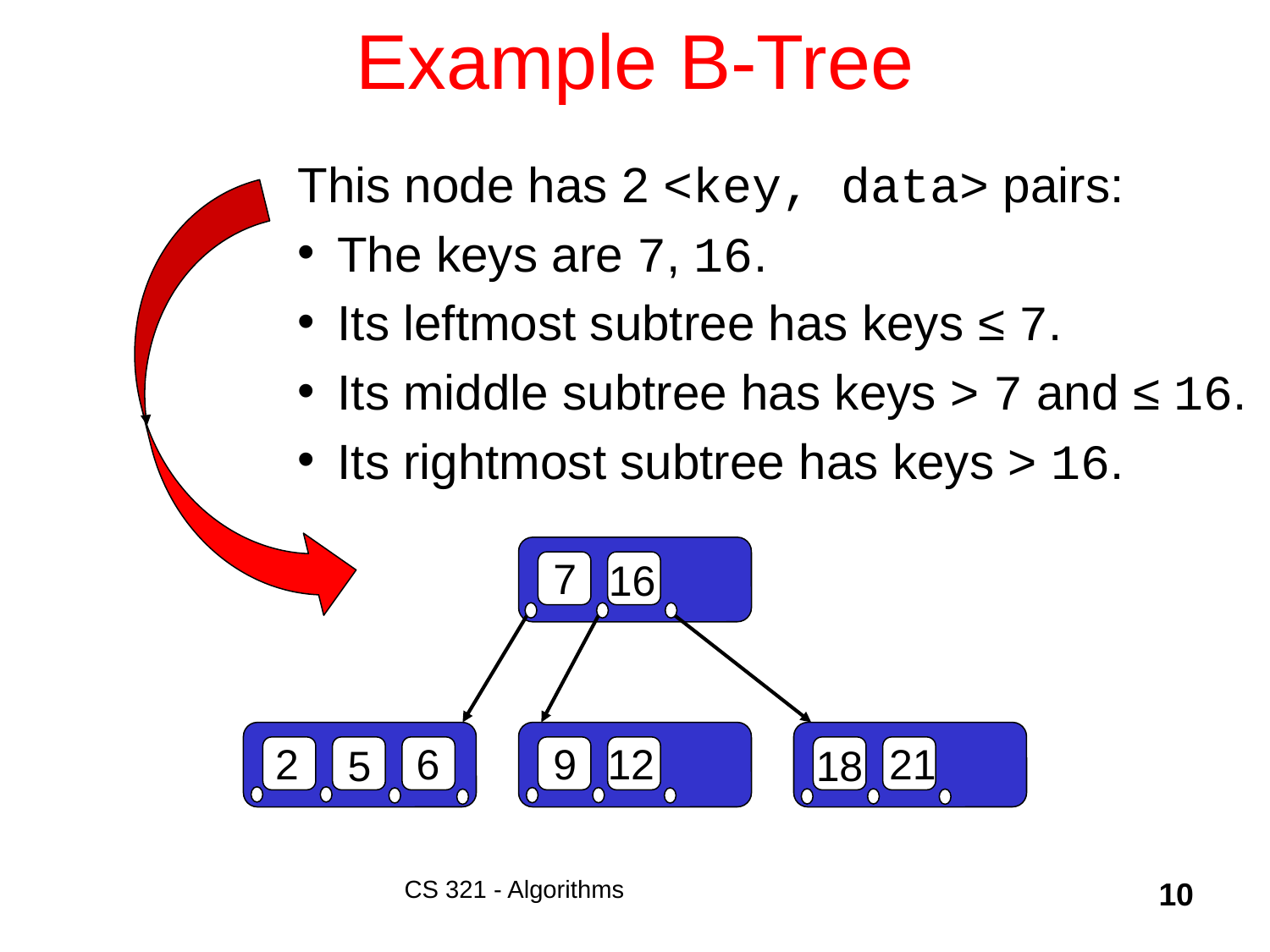

# Example B-Tree
This node has 2 <key, data> pairs:
The keys are 7, 16.
Its leftmost subtree has keys ≤ 7.
Its middle subtree has keys > 7 and ≤ 16.
Its rightmost subtree has keys > 16.

7
16

6
9
21
2
12
18
5

CS 321 - Algorithms
10